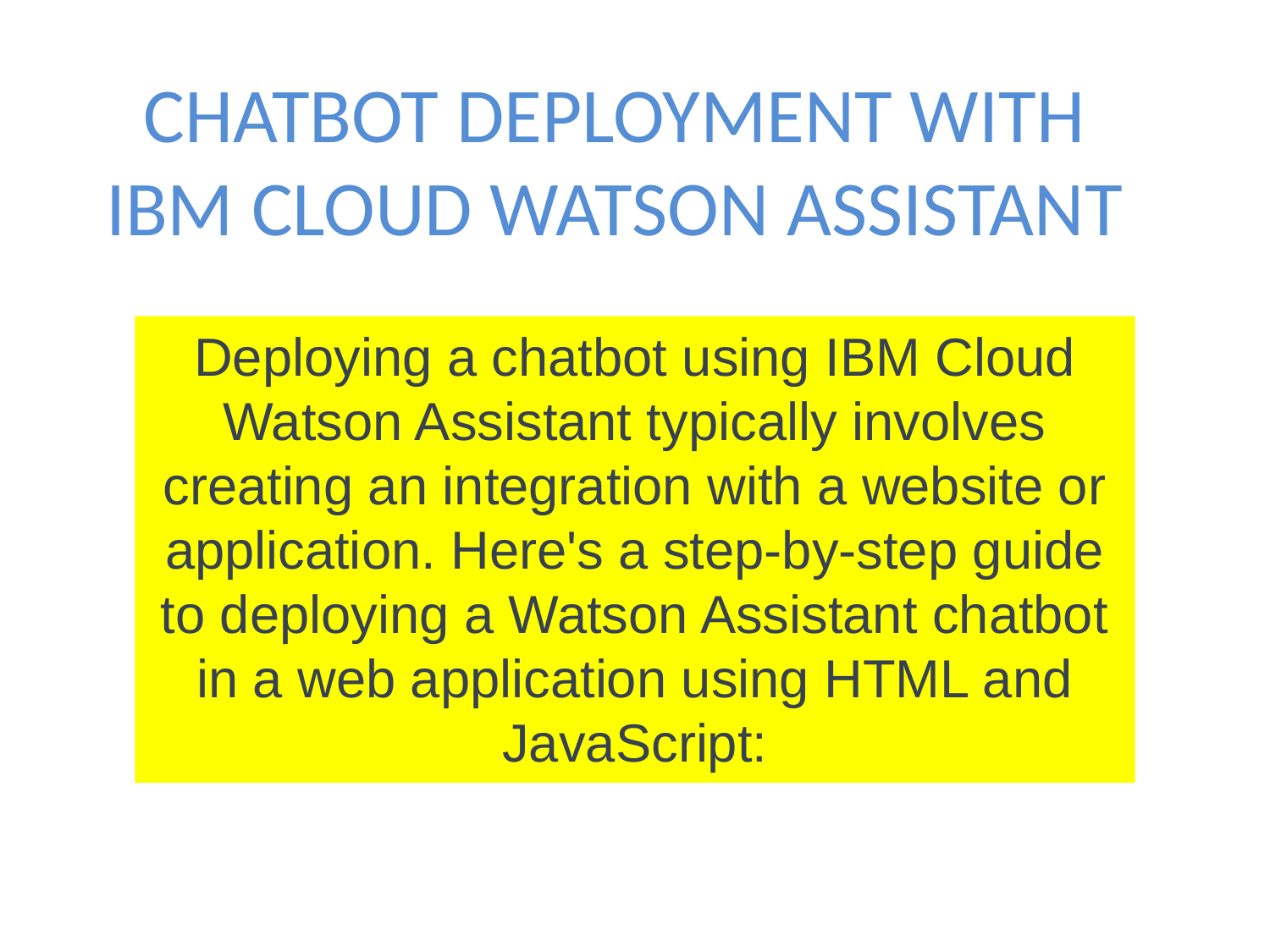

# CHATBOT DEPLOYMENT WITH IBM CLOUD WATSON ASSISTANT
Deploying a chatbot using IBM Cloud Watson Assistant typically involves creating an integration with a website or application. Here's a step-by-step guide to deploying a Watson Assistant chatbot in a web application using HTML and JavaScript: